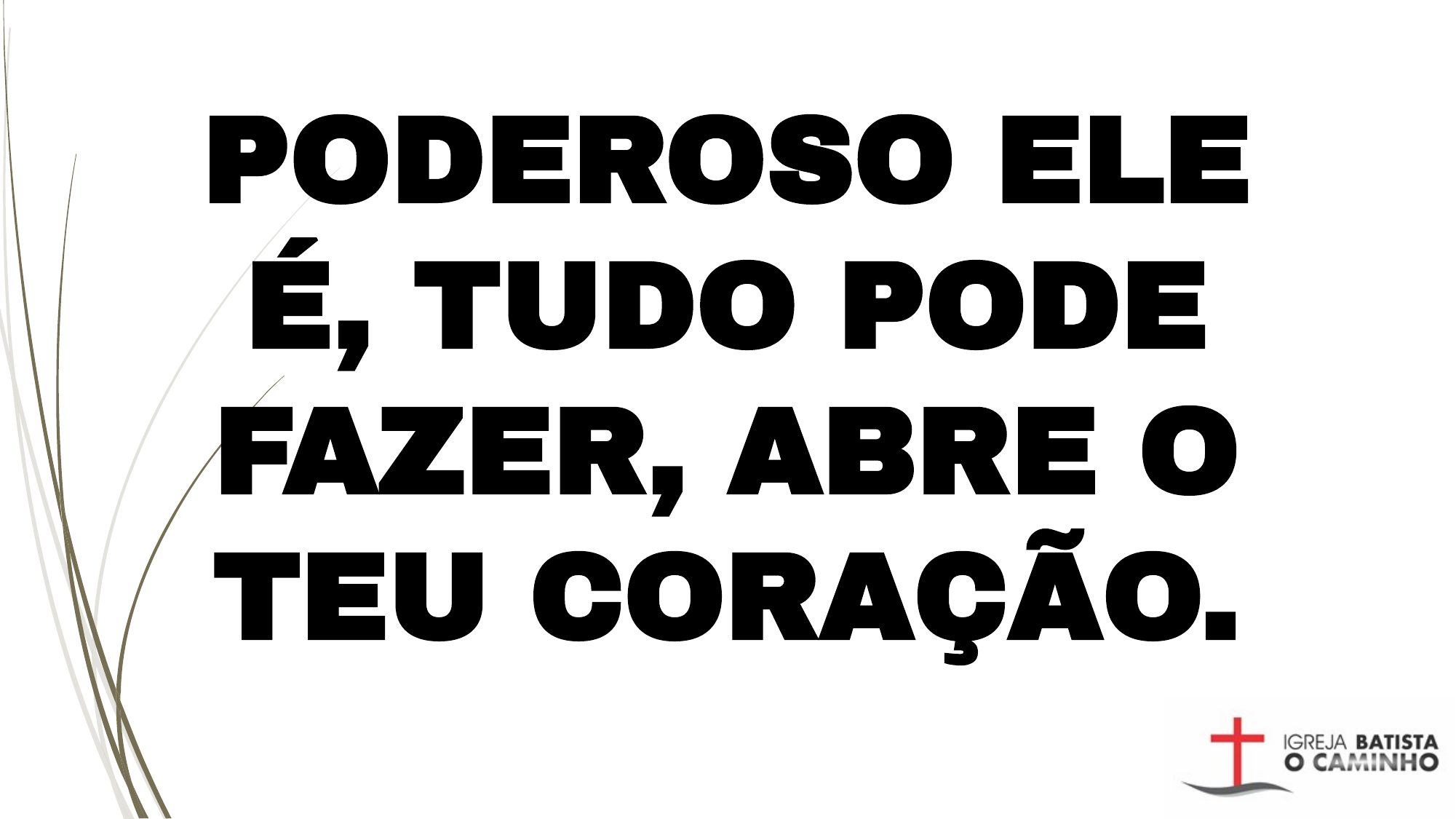

# PODEROSO ELE É, TUDO PODE FAZER, ABRE O TEU CORAÇÃO.